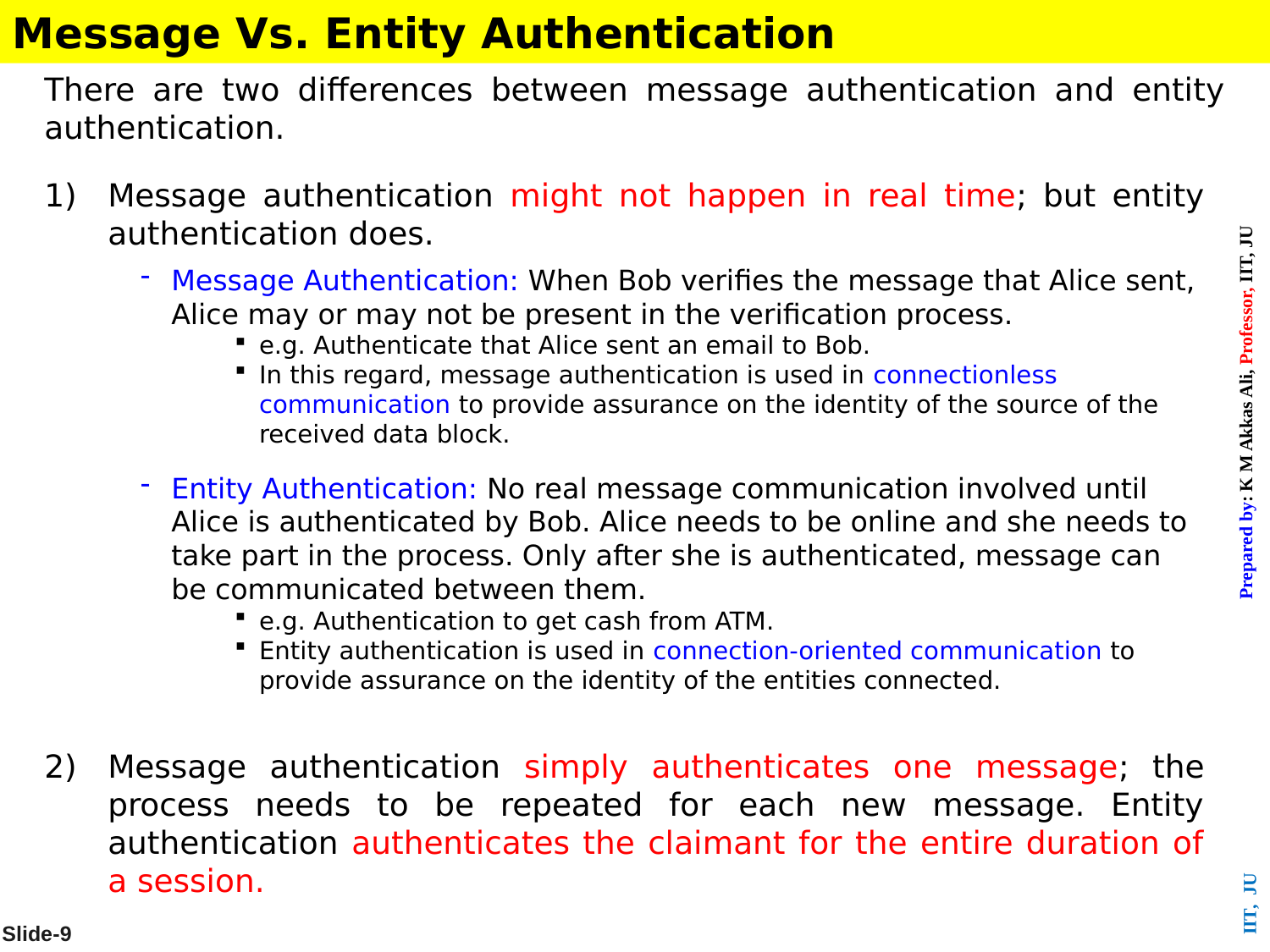

Message Vs. Entity Authentication
There are two differences between message authentication and entity authentication.
Message authentication might not happen in real time; but entity authentication does.
Message Authentication: When Bob verifies the message that Alice sent, Alice may or may not be present in the verification process.
e.g. Authenticate that Alice sent an email to Bob.
In this regard, message authentication is used in connectionless communication to provide assurance on the identity of the source of the received data block.

Entity Authentication: No real message communication involved until Alice is authenticated by Bob. Alice needs to be online and she needs to take part in the process. Only after she is authenticated, message can be communicated between them.
e.g. Authentication to get cash from ATM.
Entity authentication is used in connection-oriented communication to provide assurance on the identity of the entities connected.
Message authentication simply authenticates one message; the process needs to be repeated for each new message. Entity authentication authenticates the claimant for the entire duration of a session.
Slide-9